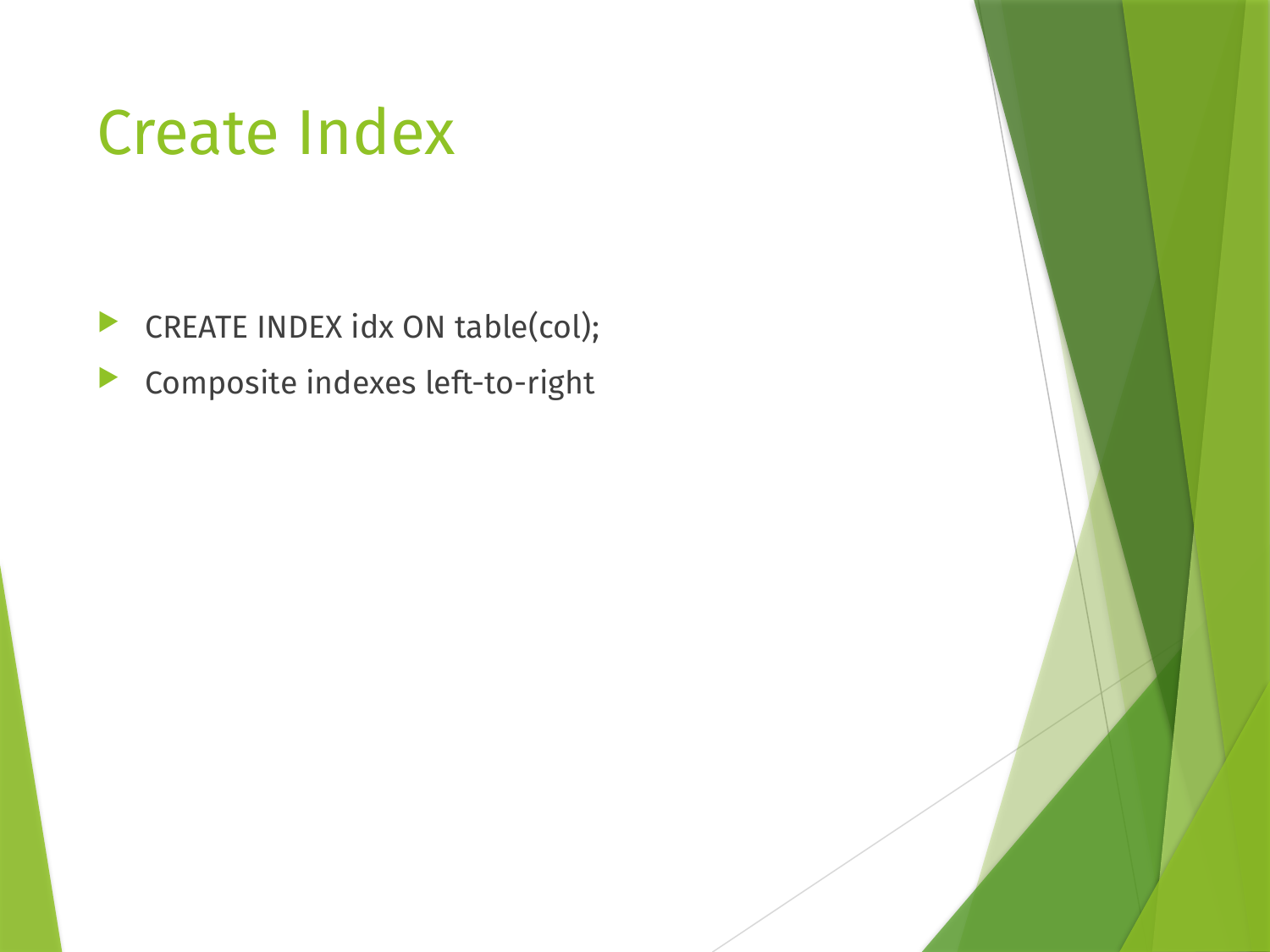

# Create Index
CREATE INDEX idx ON table(col);
Composite indexes left-to-right